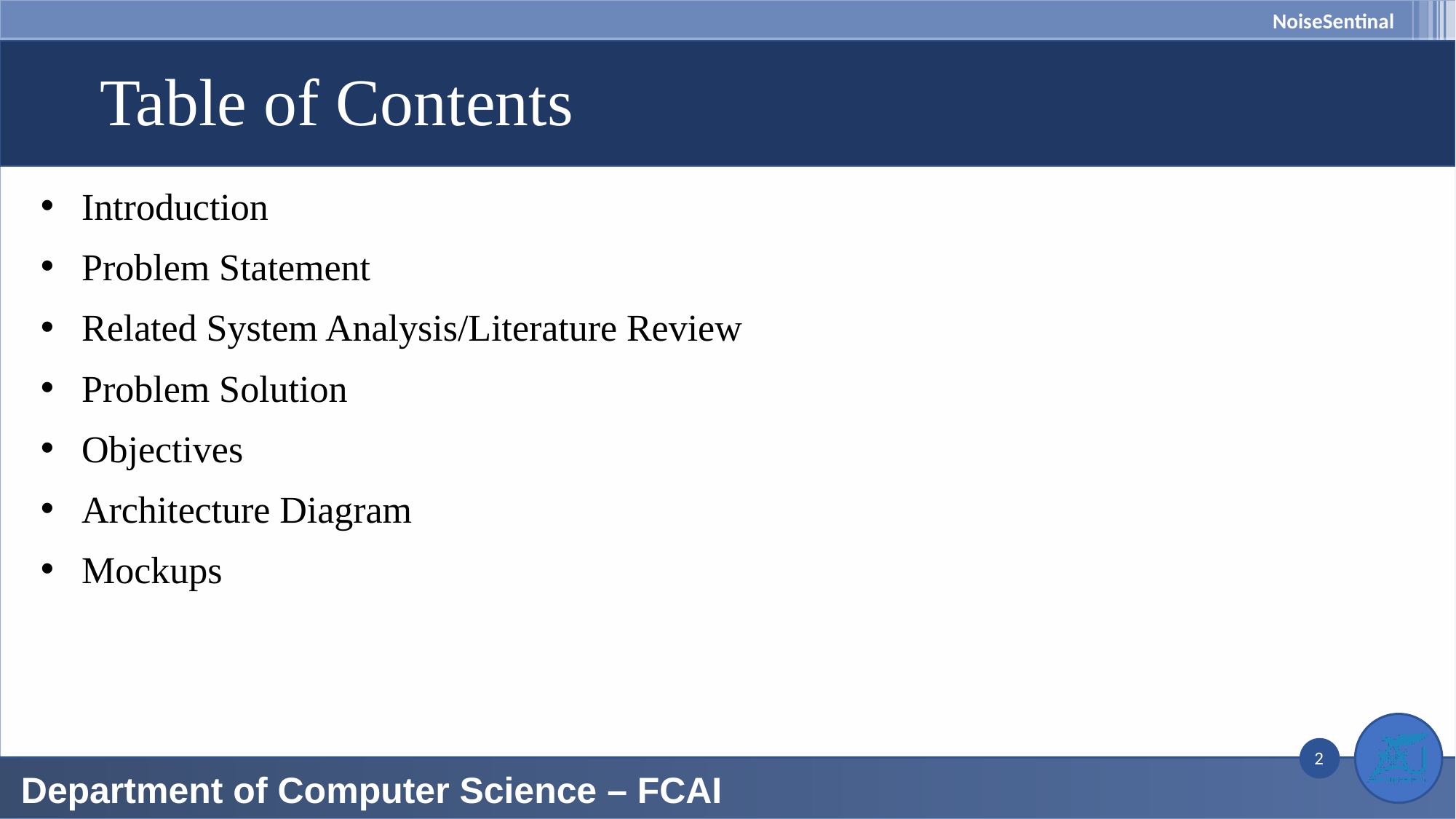

NoiseSentinal

# Table of Contents
Introduction
Problem Statement
Related System Analysis/Literature Review
Problem Solution
Objectives
Architecture Diagram
Mockups
2